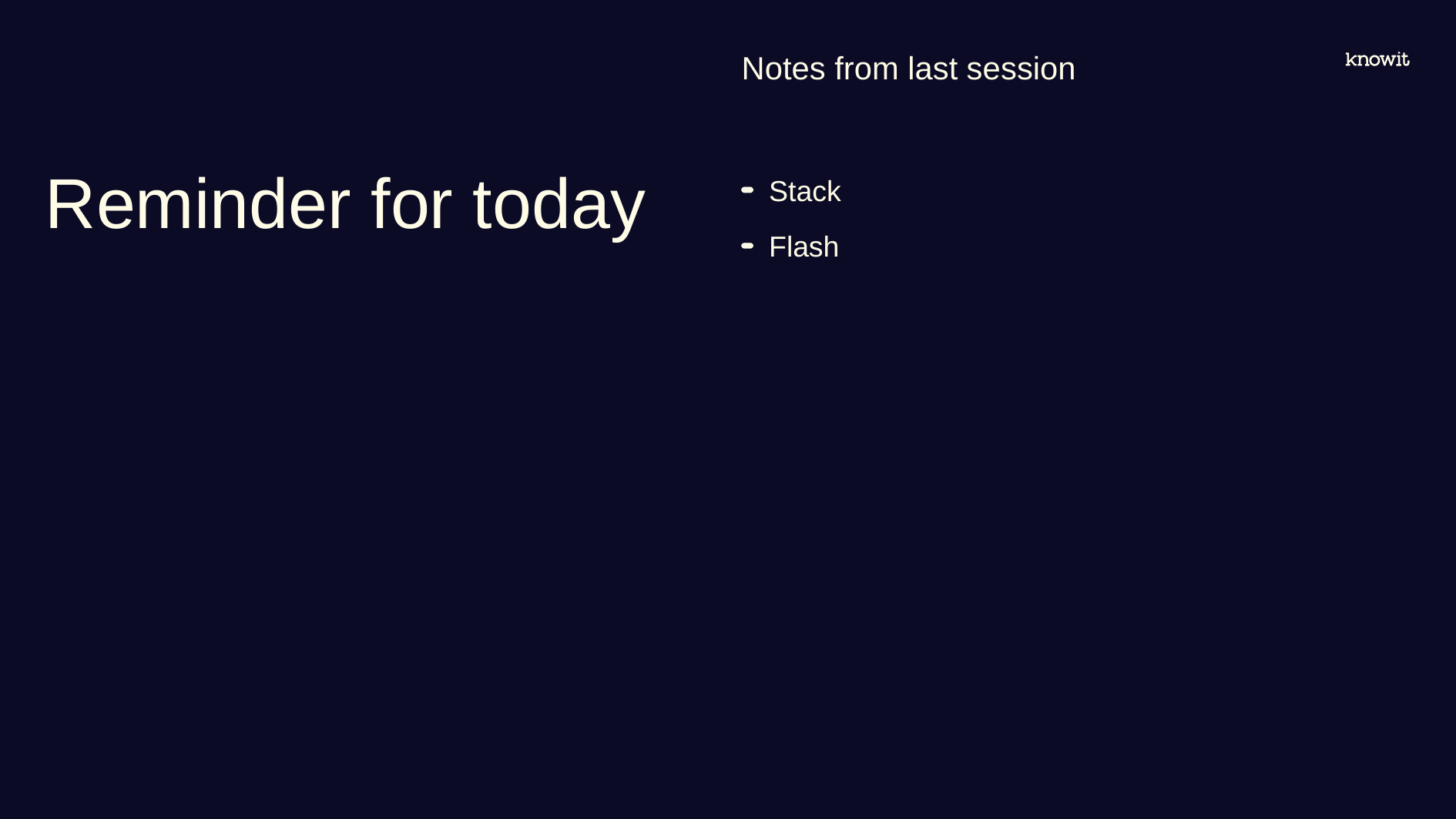

Notes from last session
# Reminder for today
Stack
Flash